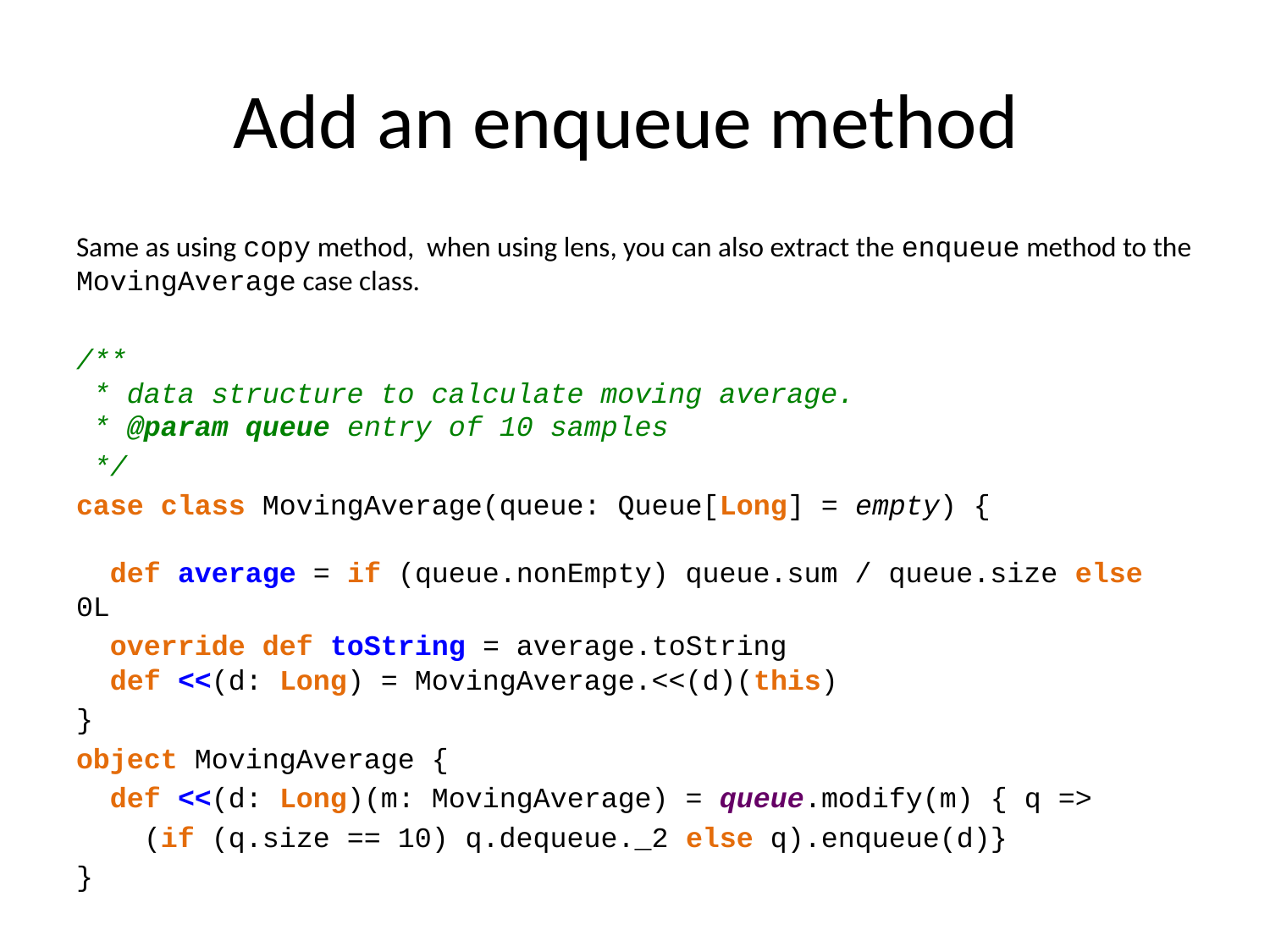

# Add an enqueue method
Same as using copy method,  when using lens, you can also extract the enqueue method to the MovingAverage case class.

/**
 * data structure to calculate moving average.
 * @param queue entry of 10 samples
 */
case class MovingAverage(queue: Queue[Long] = empty) {
  def average = if (queue.nonEmpty) queue.sum / queue.size else 0L
  override def toString = average.toString
  def <<(d: Long) = MovingAverage.<<(d)(this)
}
object MovingAverage {
  def <<(d: Long)(m: MovingAverage) = queue.modify(m) { q =>
    (if (q.size == 10) q.dequeue._2 else q).enqueue(d)}
}